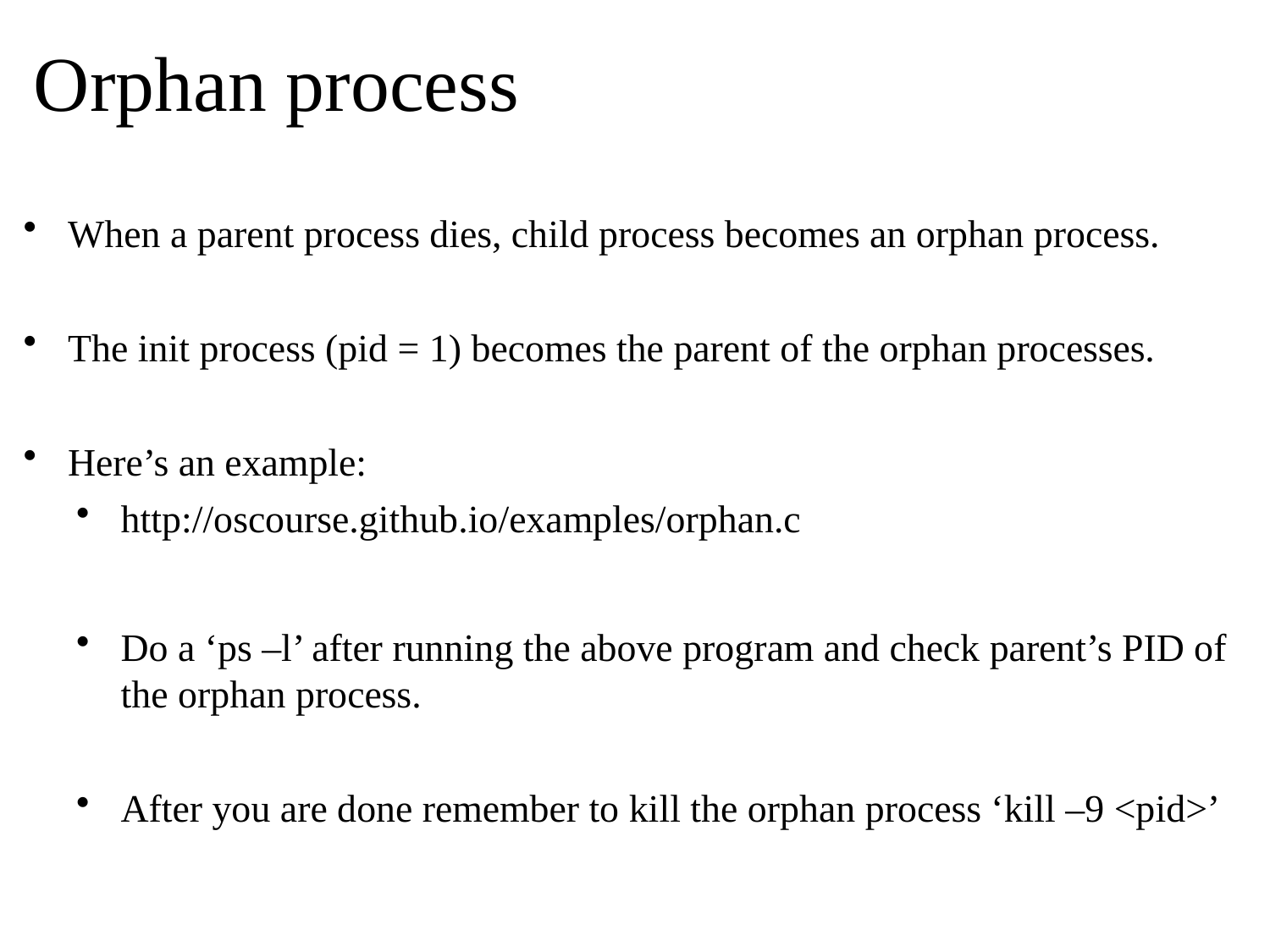

# Orphan process
When a parent process dies, child process becomes an orphan process.

The init process (pid = 1) becomes the parent of the orphan processes.

Here’s an example:
http://oscourse.github.io/examples/orphan.c

Do a ‘ps –l’ after running the above program and check parent’s PID of the orphan process.

After you are done remember to kill the orphan process ‘kill –9 <pid>’